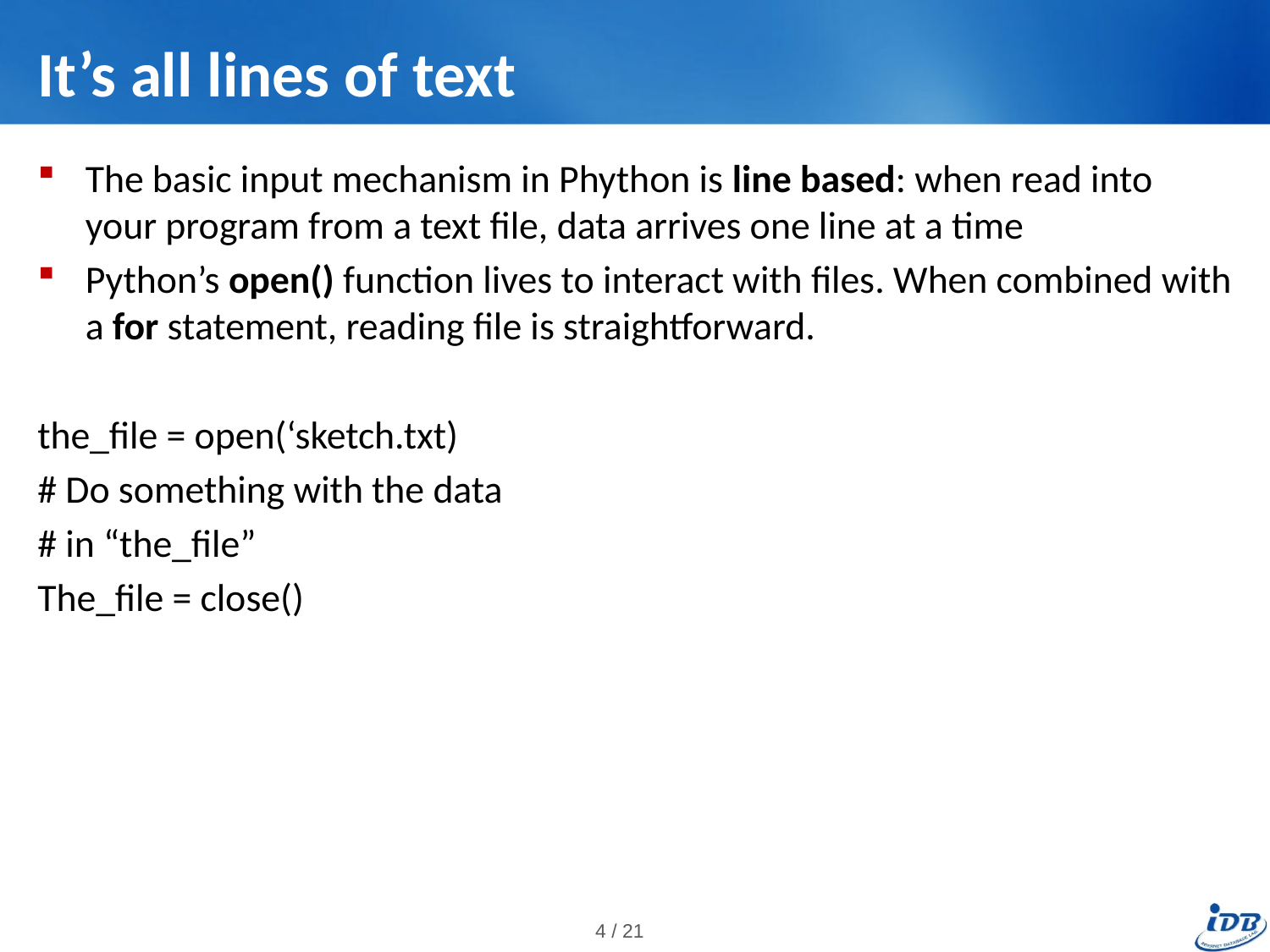

# It’s all lines of text
The basic input mechanism in Phython is line based: when read into your program from a text file, data arrives one line at a time
Python’s open() function lives to interact with files. When combined with a for statement, reading file is straightforward.

the_file = open(‘sketch.txt)
# Do something with the data
# in “the_file”
The_file = close()